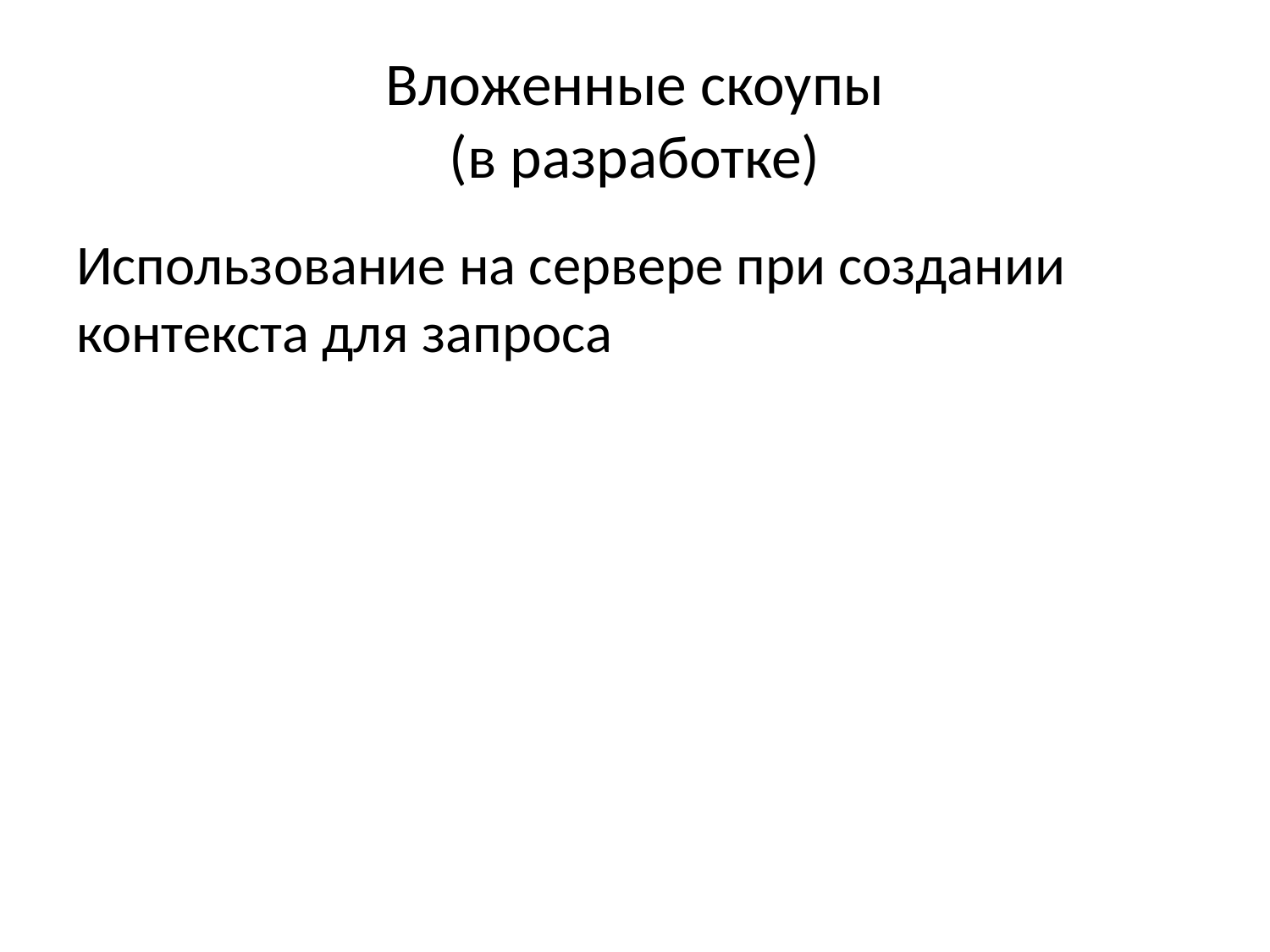

# Вложенные скоупы (в разработке)
Использование на сервере при создании контекста для запроса